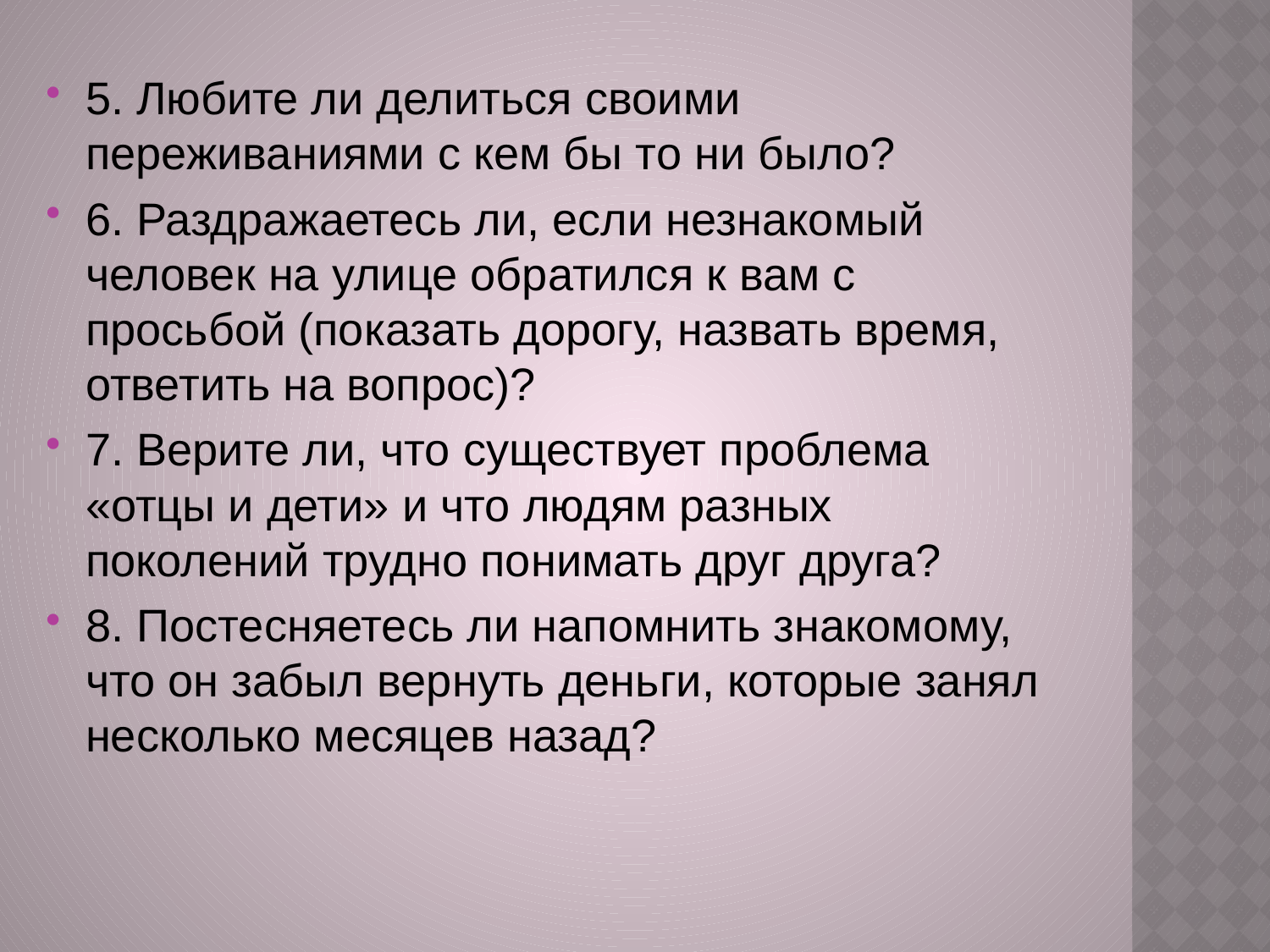

5. Любите ли делиться своими переживаниями с кем бы то ни было?
6. Раздражаетесь ли, если незнакомый человек на улице обратился к вам с просьбой (показать дорогу, назвать время, ответить на вопрос)?
7. Верите ли, что существует проблема «отцы и дети» и что людям разных поколений трудно понимать друг друга?
8. Постесняетесь ли напомнить знакомому, что он забыл вернуть деньги, которые занял несколько месяцев назад?